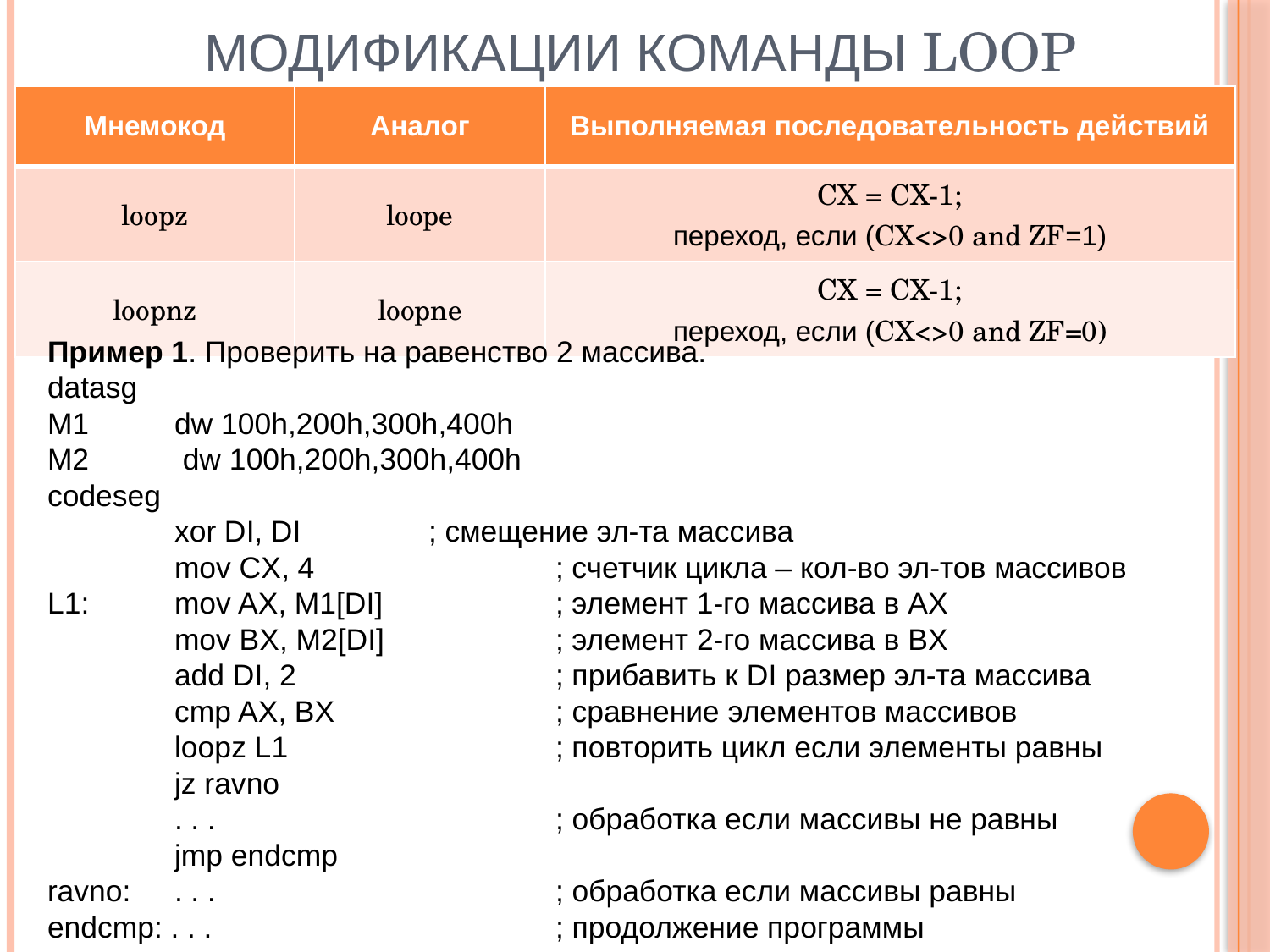

# Модификации команды loop
| Мнемокод | Аналог | Выполняемая последовательность действий |
| --- | --- | --- |
| loopz | loope | CX = CX-1; переход, если (CX<>0 and ZF=1) |
| loopnz | loopne | CX = CX-1; переход, если (CX<>0 and ZF=0) |
Пример 1. Проверить на равенство 2 массива.
datasg
M1	dw 100h,200h,300h,400h
M2	 dw 100h,200h,300h,400h
codeseg
	xor DI, DI		; смещение эл-та массива
	mov CX, 4		; счетчик цикла – кол-во эл-тов массивов
L1:	mov AX, M1[DI]		; элемент 1-го массива в AX
	mov BX, M2[DI]		; элемент 2-го массива в BX
	add DI, 2			; прибавить к DI размер эл-та массива
	cmp AX, BX		; сравнение элементов массивов
	loopz L1			; повторить цикл если элементы равны
	jz ravno
	. . . 			; обработка если массивы не равны
	jmp endcmp
ravno:	. . .			; обработка если массивы равны
endcmp: . . .			; продолжение программы